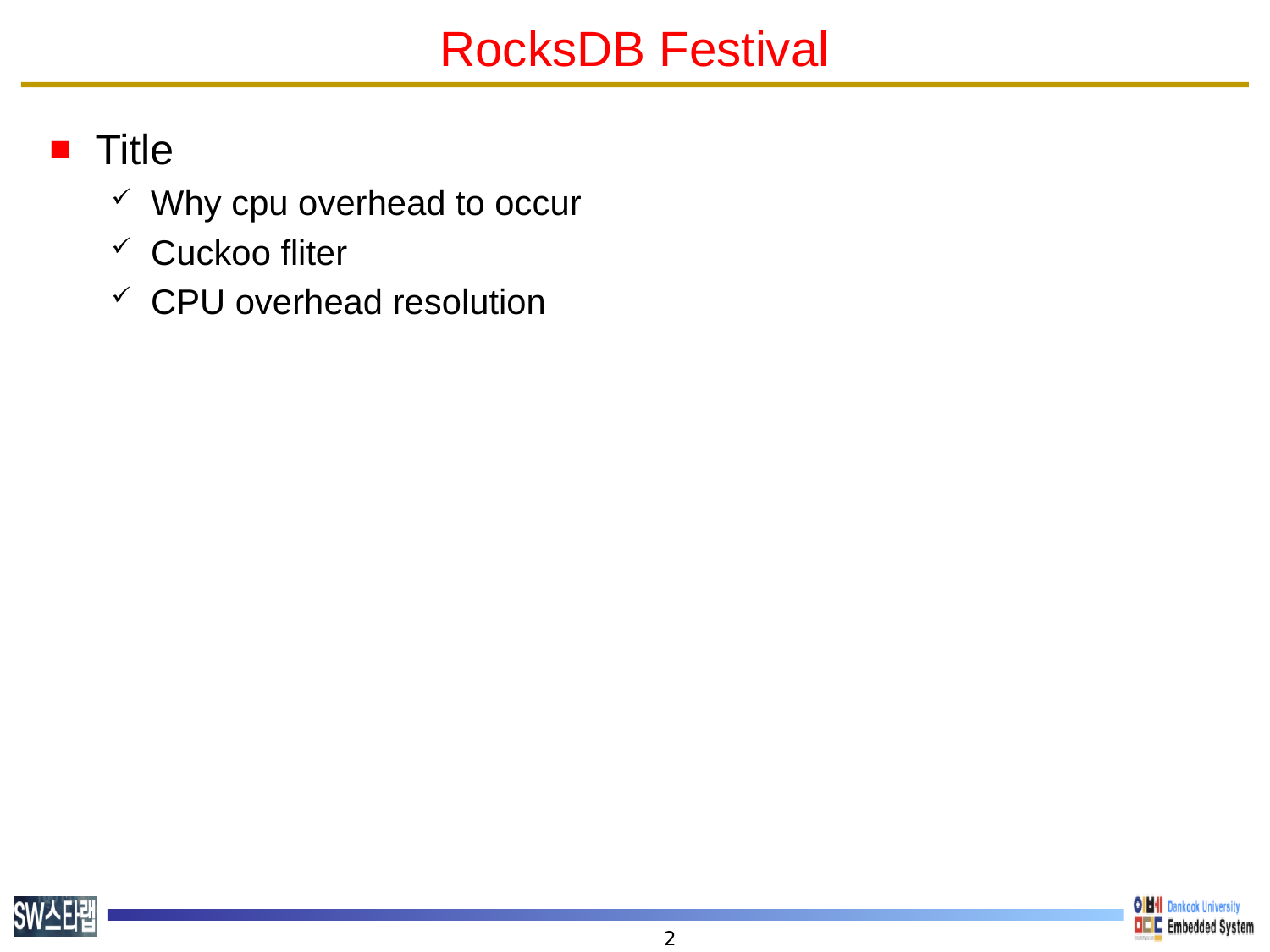

# RocksDB Festival
Title
Why cpu overhead to occur
Cuckoo fliter
CPU overhead resolution

2